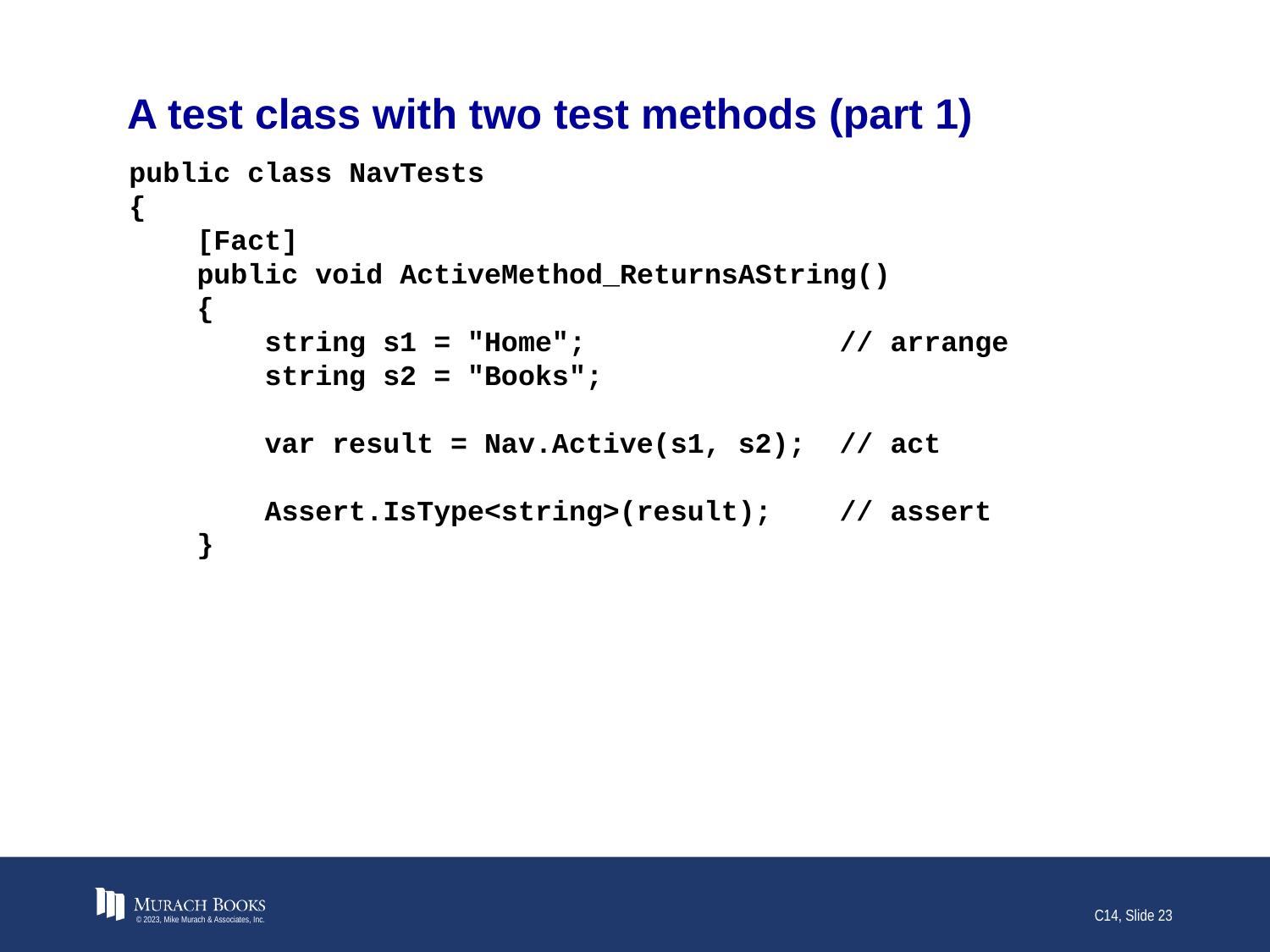

# A test class with two test methods (part 1)
public class NavTests
{
    [Fact]
    public void ActiveMethod_ReturnsAString()
    {
        string s1 = "Home";               // arrange
        string s2 = "Books";

        var result = Nav.Active(s1, s2);  // act

        Assert.IsType<string>(result);    // assert
    }

© 2023, Mike Murach & Associates, Inc.

C14, Slide 23